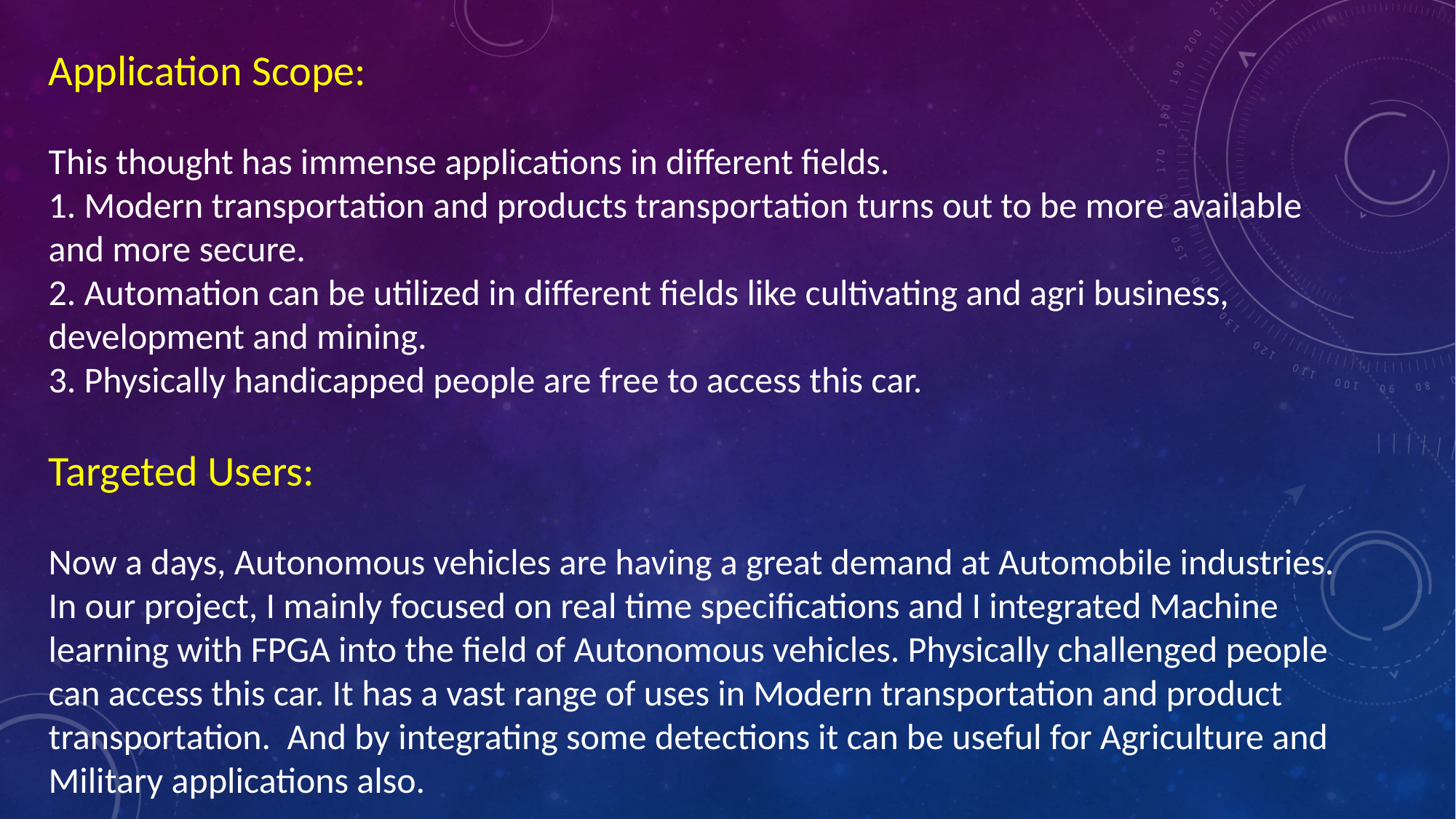

Application Scope:

This thought has immense applications in different fields.
1. Modern transportation and products transportation turns out to be more available and more secure.
2. Automation can be utilized in different fields like cultivating and agri business, development and mining.
3. Physically handicapped people are free to access this car.

Targeted Users:

Now a days, Autonomous vehicles are having a great demand at Automobile industries. In our project, I mainly focused on real time specifications and I integrated Machine learning with FPGA into the field of Autonomous vehicles. Physically challenged people can access this car. It has a vast range of uses in Modern transportation and product transportation.  And by integrating some detections it can be useful for Agriculture and Military applications also.